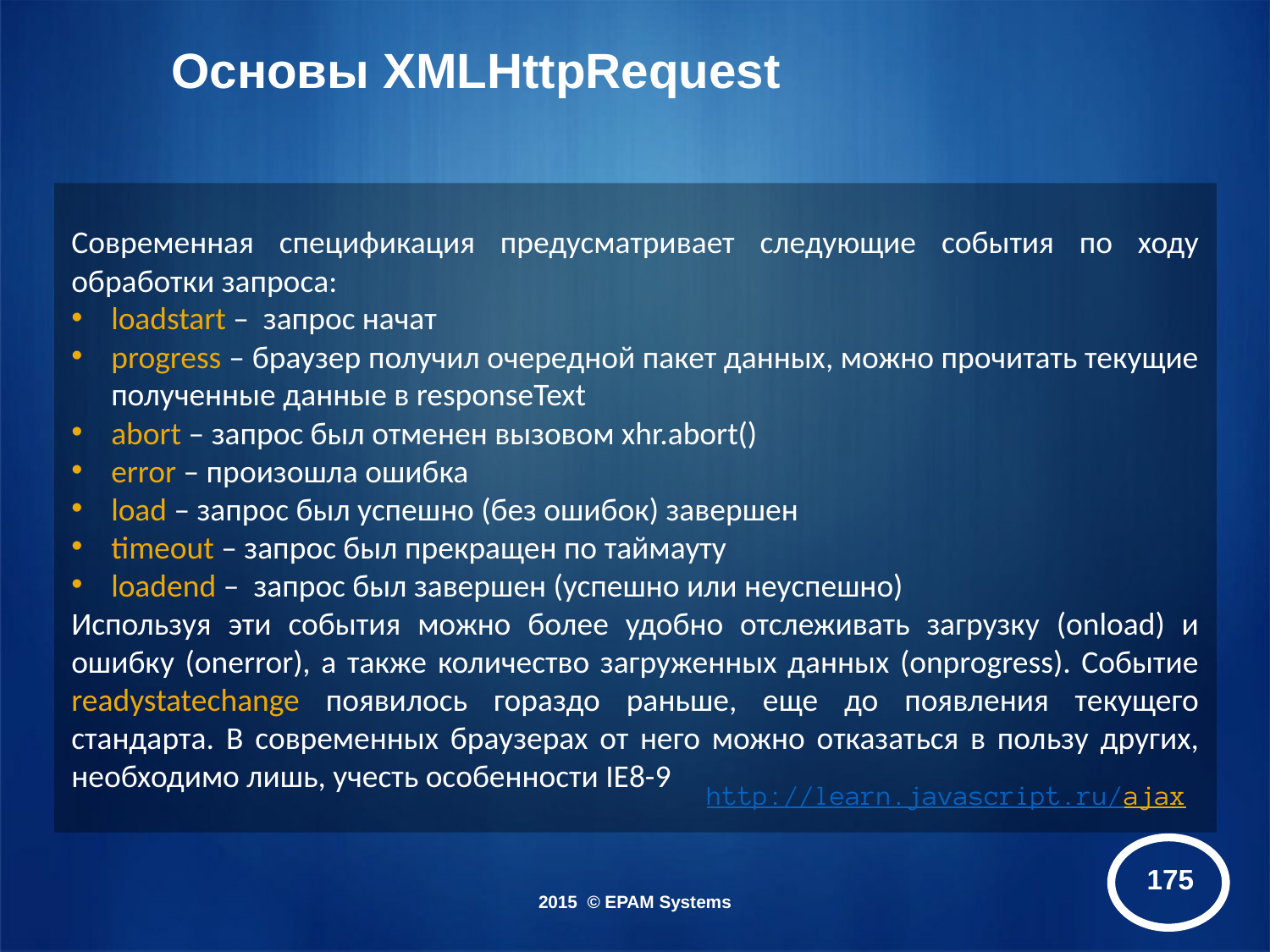

# Основы XMLHttpRequest
Современная спецификация предусматривает следующие события по ходу обработки запроса:
loadstart –  запрос начат
progress – браузер получил очередной пакет данных, можно прочитать текущие полученные данные в responseText
abort – запрос был отменен вызовом xhr.abort()
error – произошла ошибка
load – запрос был успешно (без ошибок) завершен
timeout – запрос был прекращен по таймауту
loadend –  запрос был завершен (успешно или неуспешно)
Используя эти события можно более удобно отслеживать загрузку (onload) и ошибку (onerror), а также количество загруженных данных (onprogress). Событие readystatechange появилось гораздо раньше, еще до появления текущего стандарта. В современных браузерах от него можно отказаться в пользу других, необходимо лишь, учесть особенности IE8-9
http://learn.javascript.ru/ajax
2015  © EPAM Systems